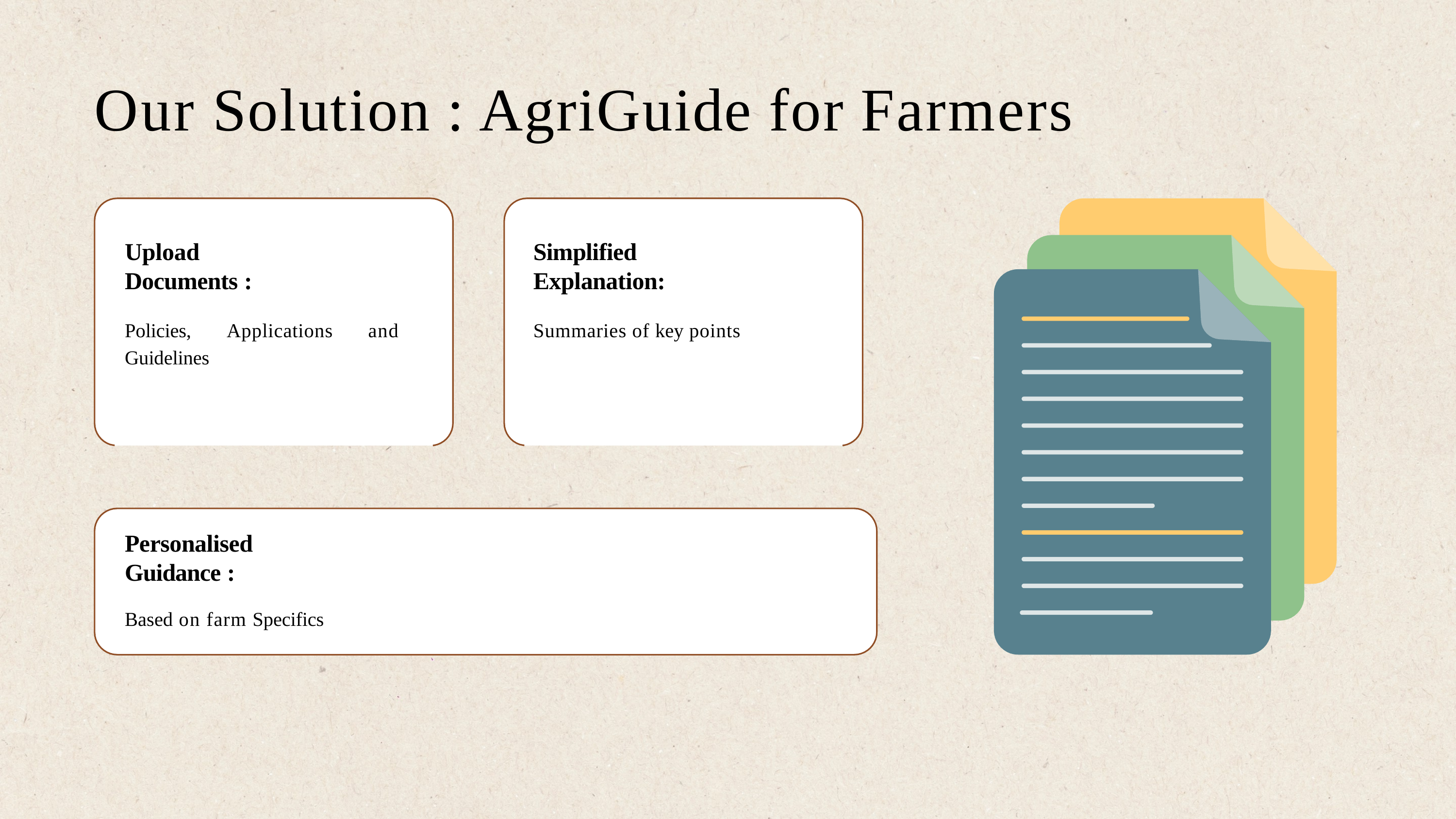

# Our Solution : AgriGuide for Farmers

Upload Documents :
Simplified Explanation:
Policies, Guidelines
Applications	and
Summaries of key points

Personalised Guidance :
Based on farm Specifics